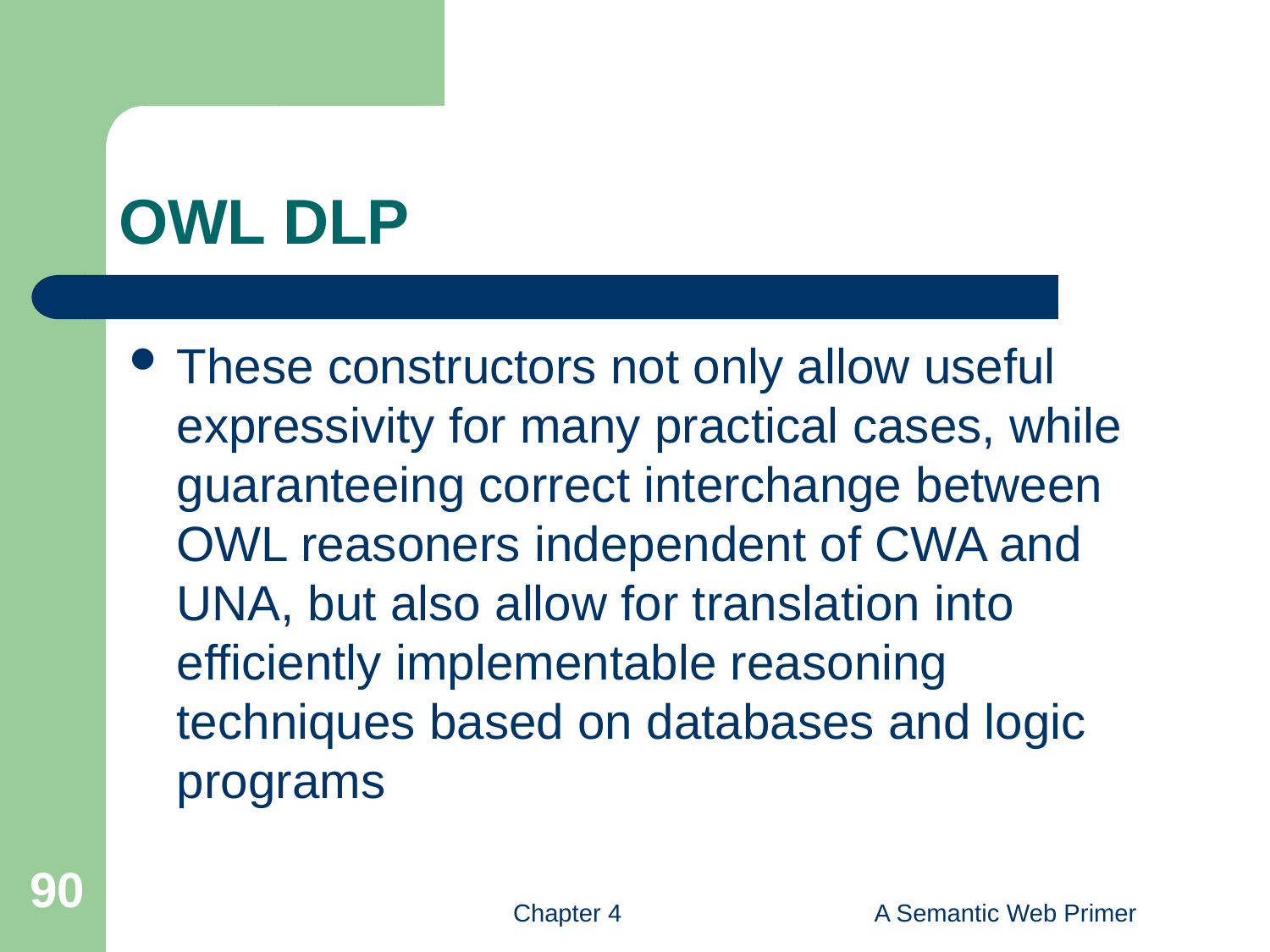

# OWL DLP
These constructors not only allow useful expressivity for many practical cases, while guaranteeing correct interchange between OWL reasoners independent of CWA and UNA, but also allow for translation into efficiently implementable reasoning techniques based on databases and logic programs
90
Chapter 4
A Semantic Web Primer